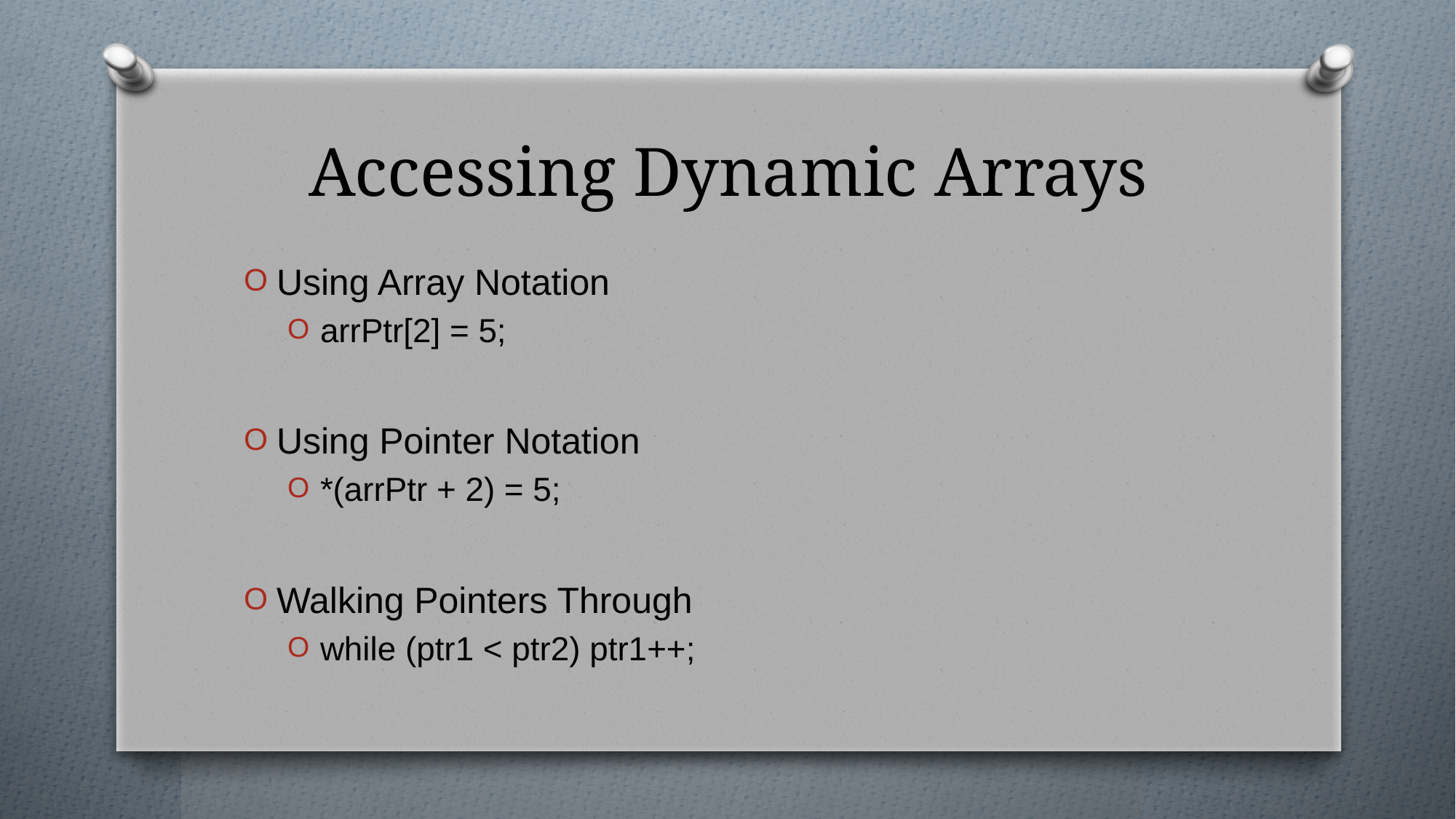

# Accessing Dynamic Arrays
Using Array Notation
arrPtr[2] = 5;

Using Pointer Notation
*(arrPtr + 2) = 5;

Walking Pointers Through
while (ptr1 < ptr2) ptr1++;